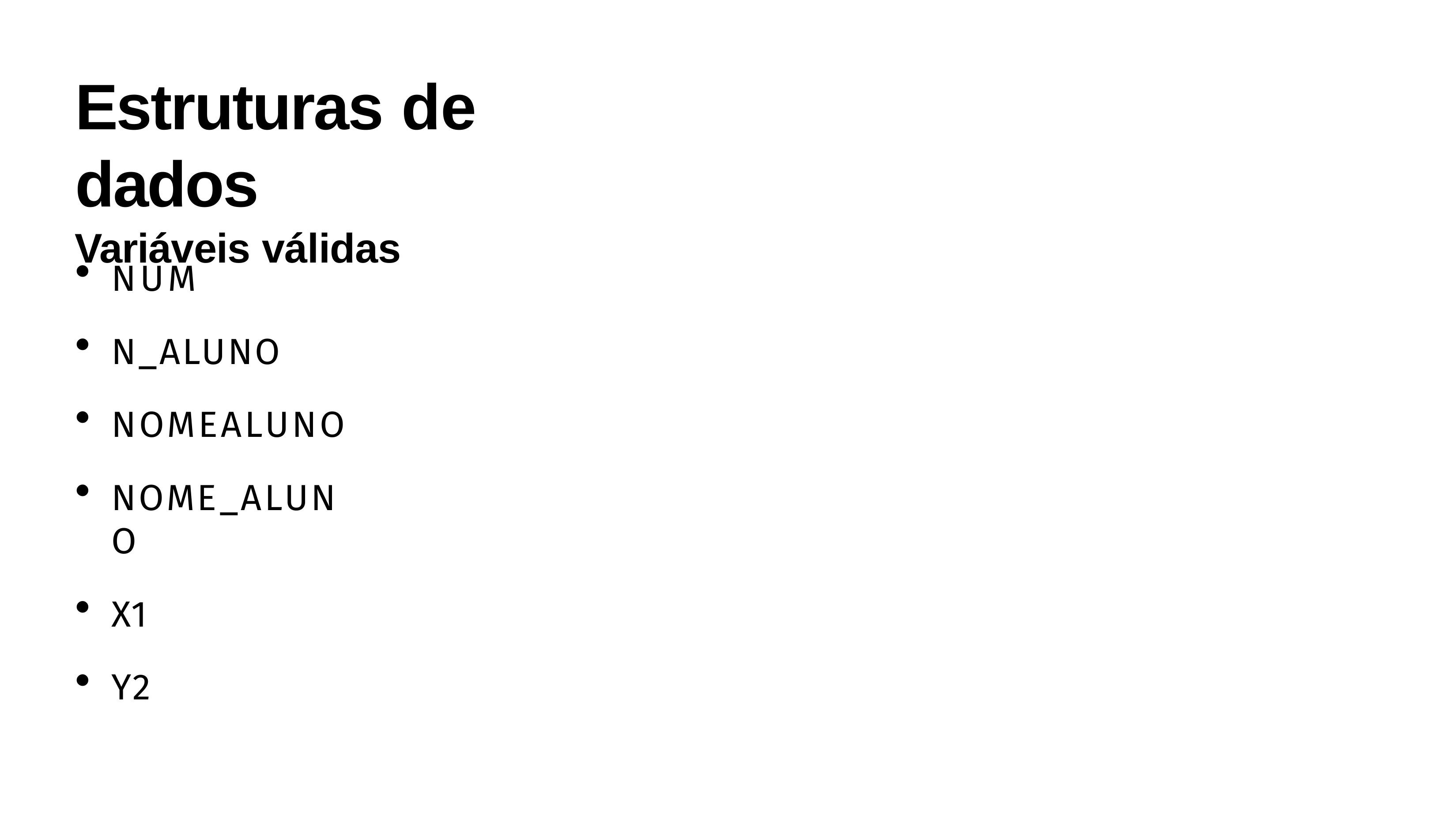

# Estruturas de dados
Variáveis válidas
NUM
N_ALUNO
NOMEALUNO
NOME_ALUNO
X1
Y2